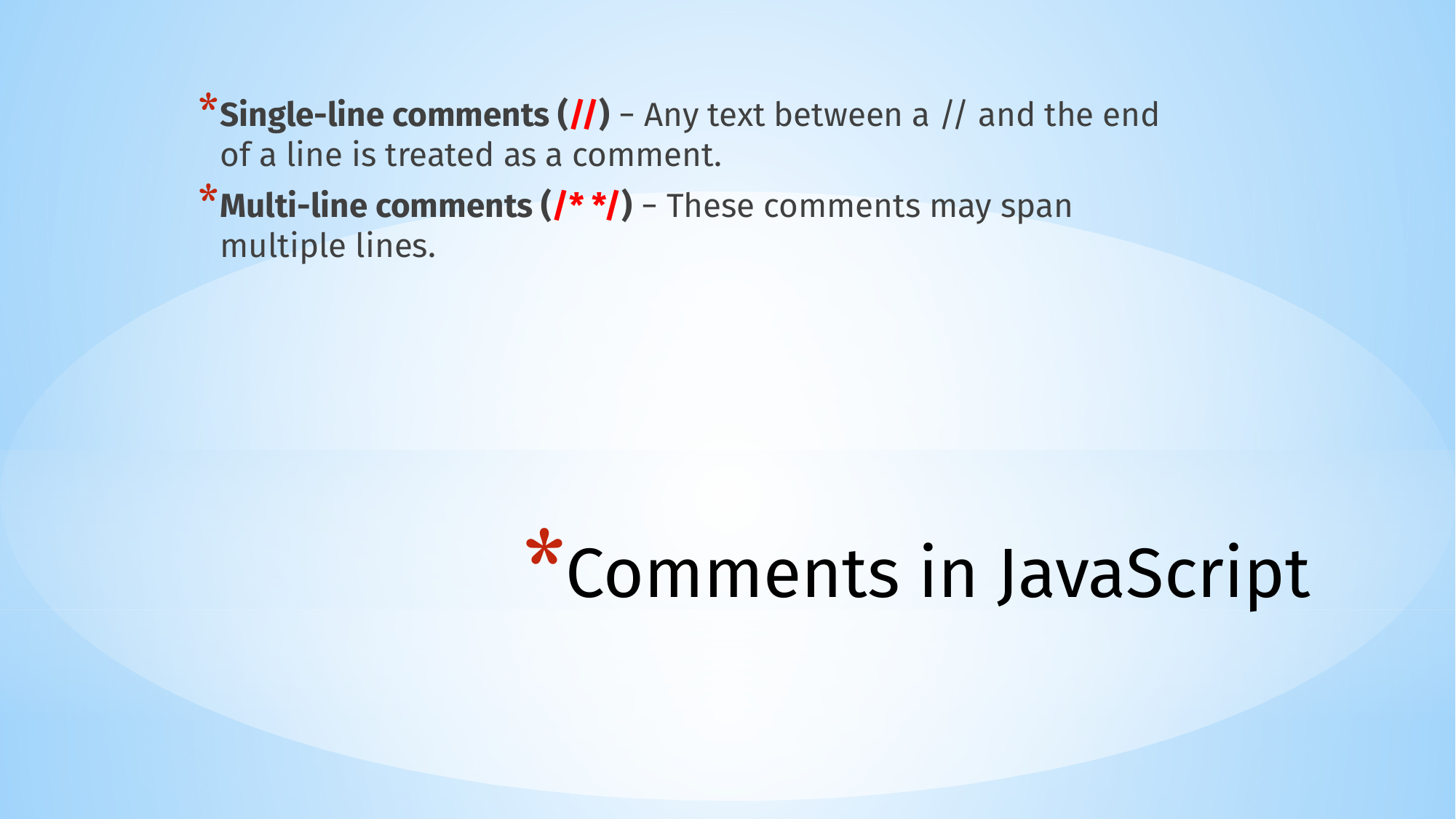

Single-line comments (//) − Any text between a // and the end of a line is treated as a comment.
Multi-line comments (/* */) − These comments may span multiple lines.

# Comments in JavaScript